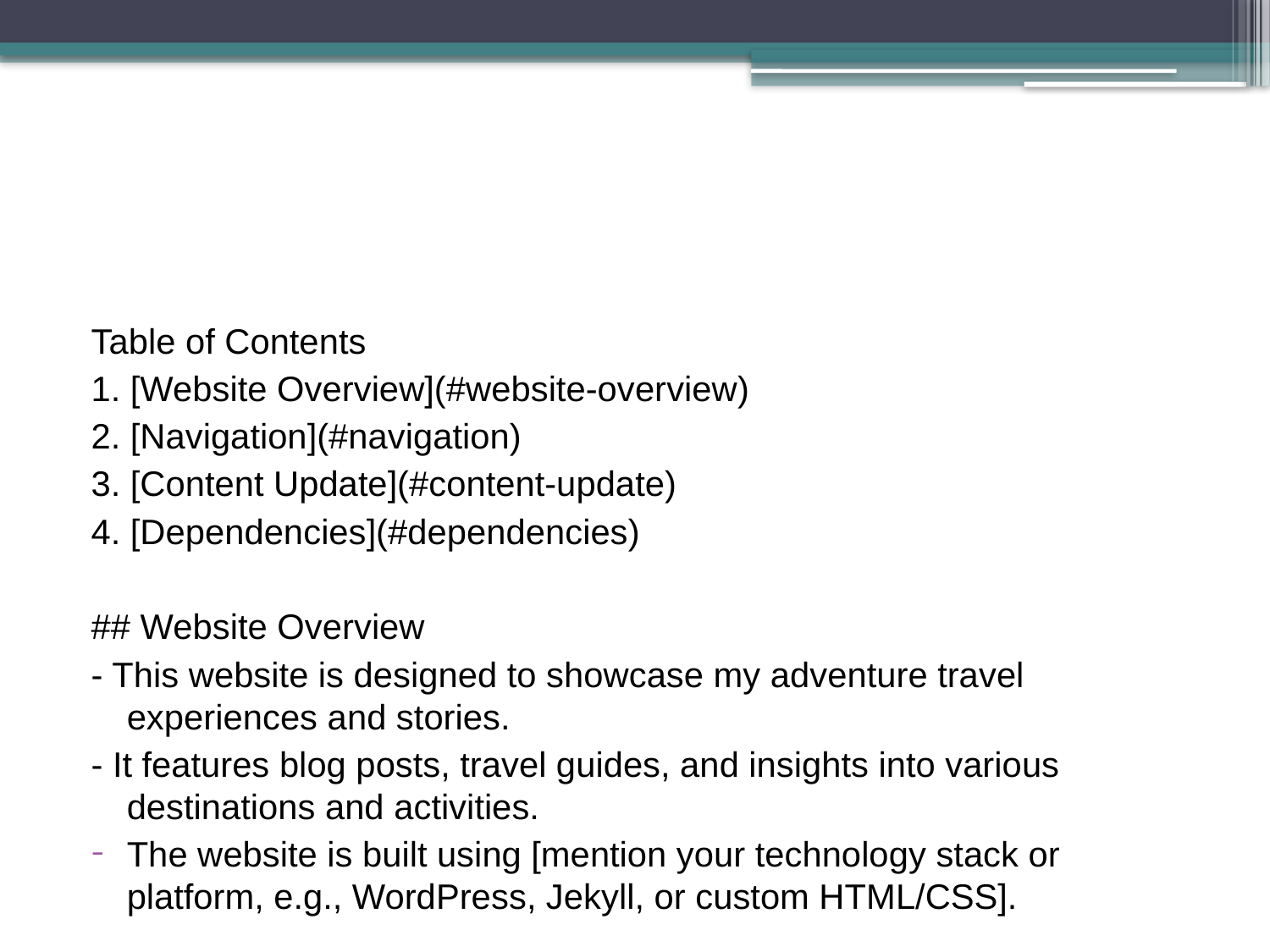

#
Table of Contents
1. [Website Overview](#website-overview)
2. [Navigation](#navigation)
3. [Content Update](#content-update)
4. [Dependencies](#dependencies)

## Website Overview
- This website is designed to showcase my adventure travel experiences and stories.
- It features blog posts, travel guides, and insights into various destinations and activities.
The website is built using [mention your technology stack or platform, e.g., WordPress, Jekyll, or custom HTML/CSS].